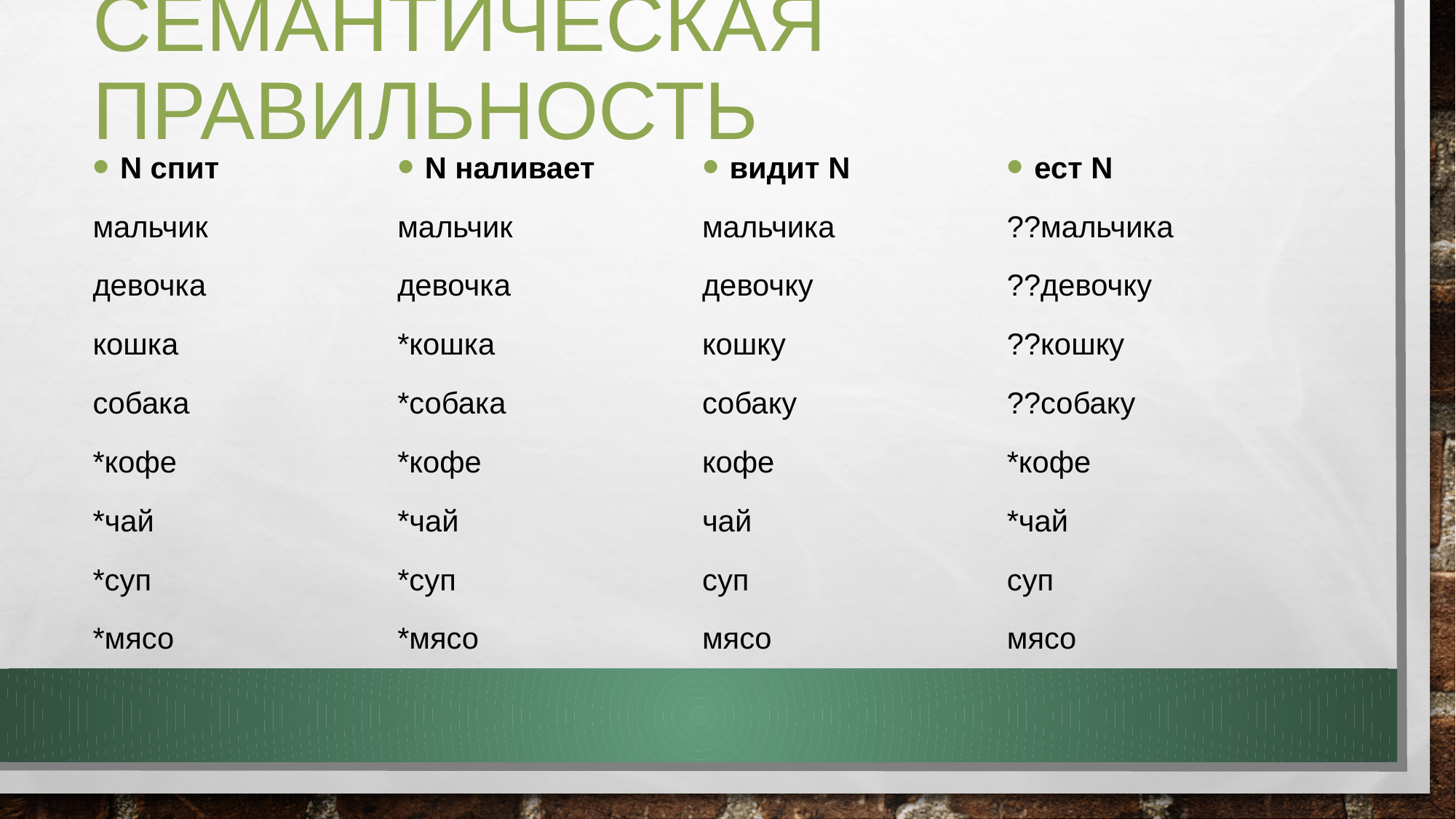

# Семантическая правильность
N спит
мальчик
девочка
кошка
собака
*кофе
*чай
*суп
*мясо

N наливает
мальчик
девочка
*кошка
*собака
*кофе
*чай
*суп
*мясо

видит N
мальчика
девочку
кошку
собаку
кофе
чай
суп
мясо

ест N
??мальчика
??девочку
??кошку
??собаку
*кофе
*чай
суп
мясо